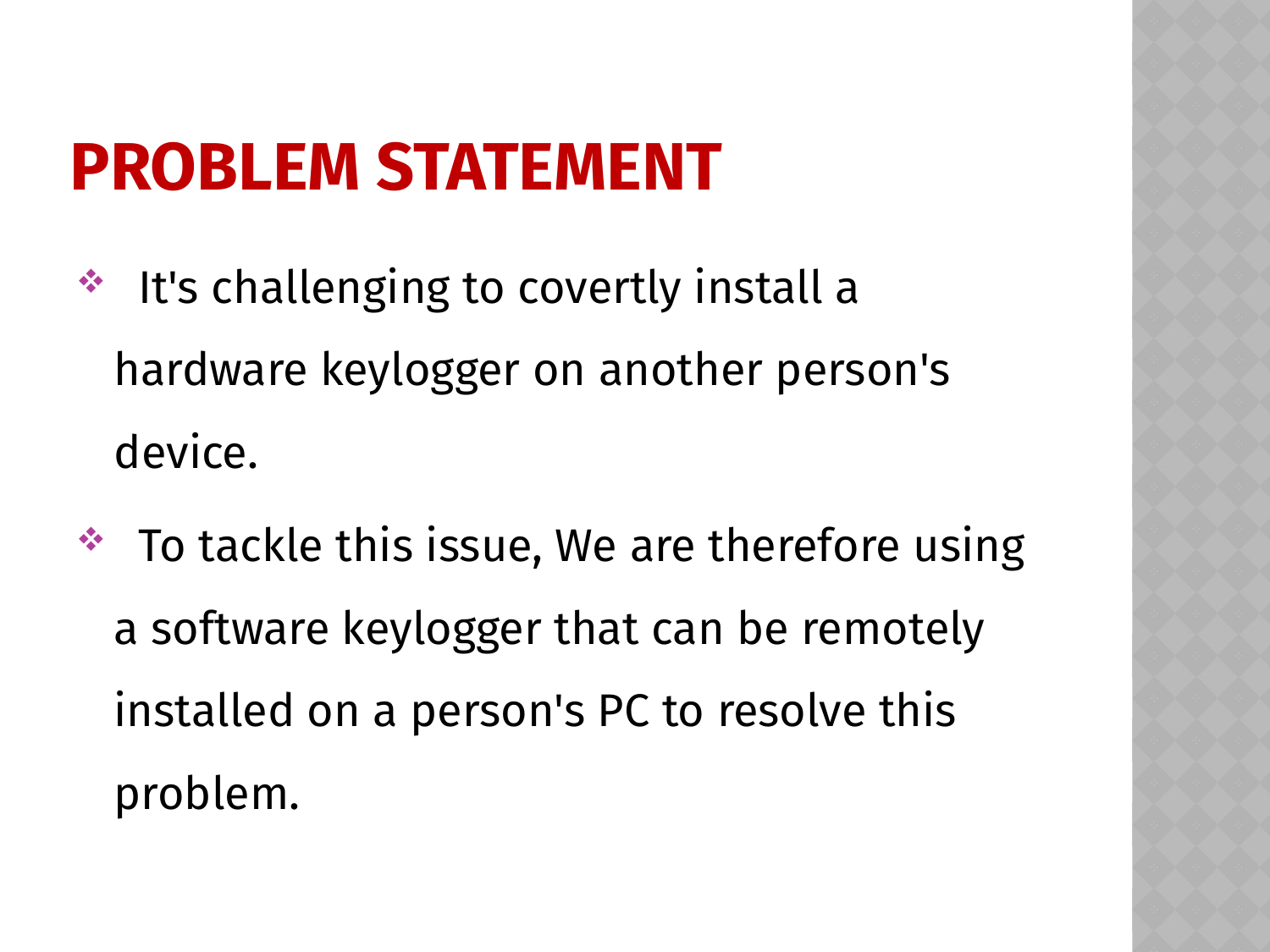

# PROBLEM STATEMENT
  It's challenging to covertly install a hardware keylogger on another person's device.
  To tackle this issue, We are therefore using a software keylogger that can be remotely installed on a person's PC to resolve this problem.